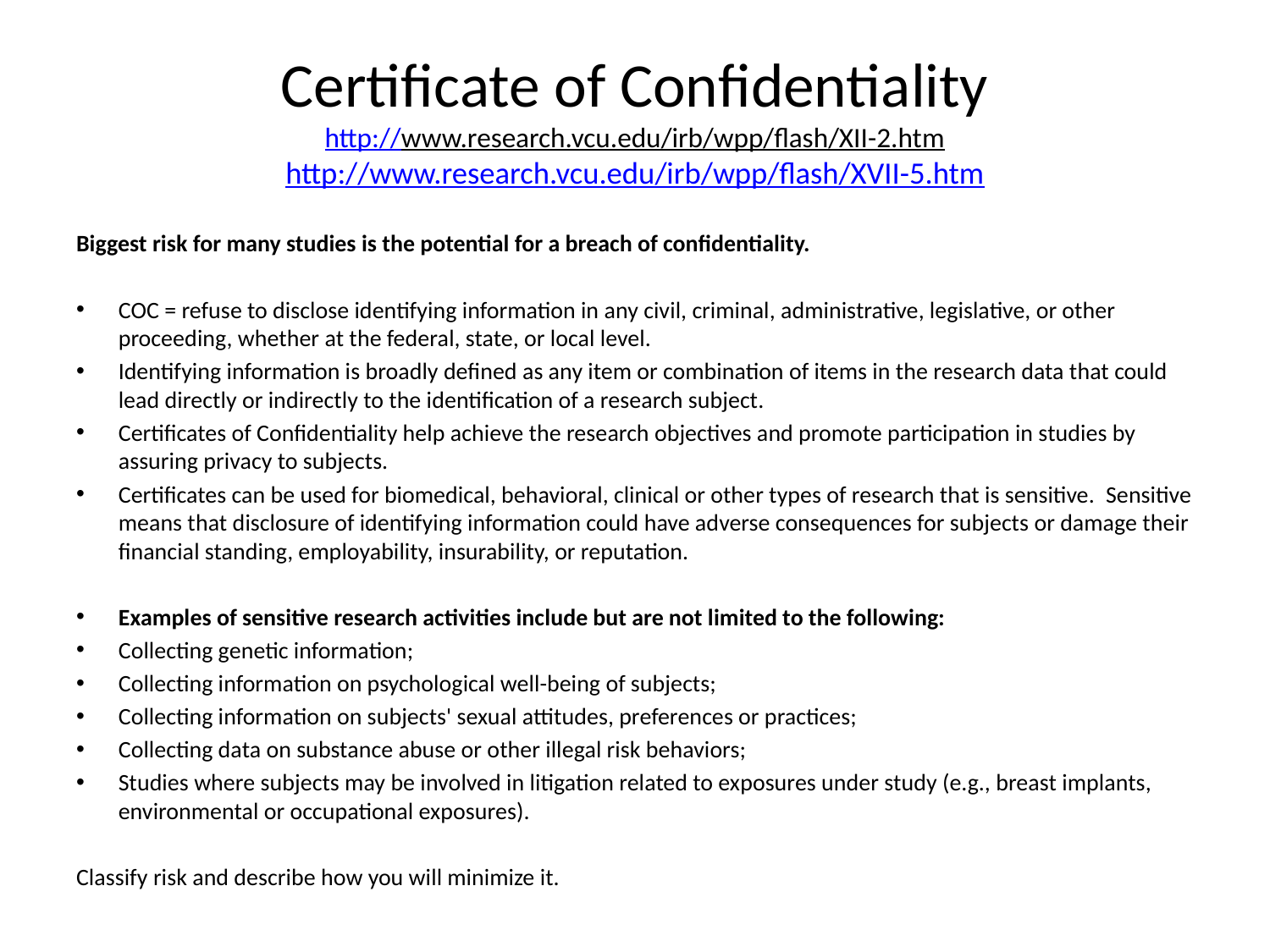

# Certificate of Confidentiality http://www.research.vcu.edu/irb/wpp/flash/XII-2.htm http://www.research.vcu.edu/irb/wpp/flash/XVII-5.htm
Biggest risk for many studies is the potential for a breach of confidentiality.

COC = refuse to disclose identifying information in any civil, criminal, administrative, legislative, or other proceeding, whether at the federal, state, or local level.
Identifying information is broadly defined as any item or combination of items in the research data that could lead directly or indirectly to the identification of a research subject.
Certificates of Confidentiality help achieve the research objectives and promote participation in studies by assuring privacy to subjects.
Certificates can be used for biomedical, behavioral, clinical or other types of research that is sensitive.  Sensitive means that disclosure of identifying information could have adverse consequences for subjects or damage their financial standing, employability, insurability, or reputation.

Examples of sensitive research activities include but are not limited to the following:
Collecting genetic information;
Collecting information on psychological well-being of subjects;
Collecting information on subjects' sexual attitudes, preferences or practices;
Collecting data on substance abuse or other illegal risk behaviors;
Studies where subjects may be involved in litigation related to exposures under study (e.g., breast implants, environmental or occupational exposures).

Classify risk and describe how you will minimize it.